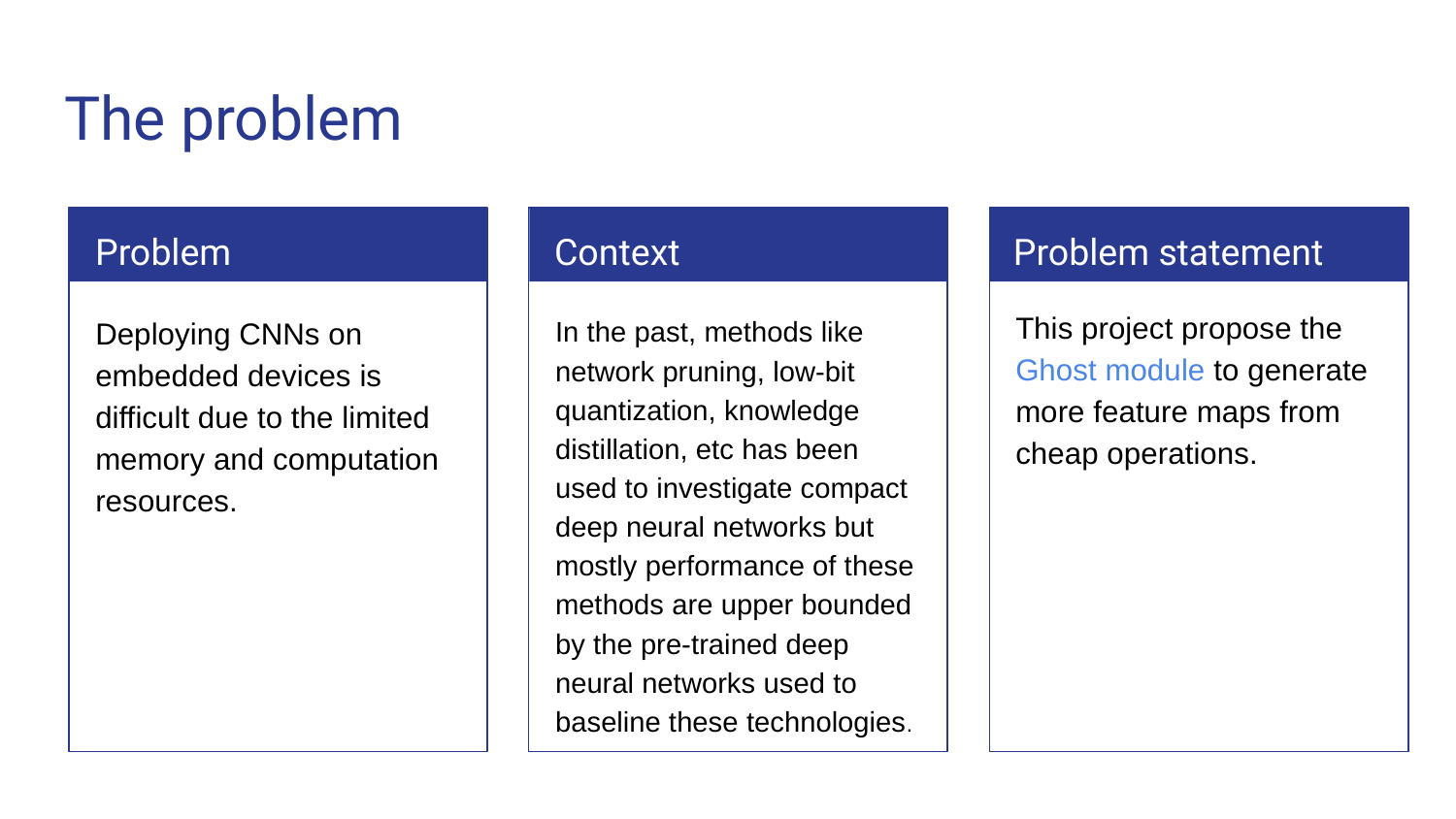

# The problem

Problem

Context

Problem statement
This project propose the Ghost module to generate more feature maps from cheap operations.
Deploying CNNs on embedded devices is difficult due to the limited memory and computation resources.
In the past, methods like network pruning, low-bit quantization, knowledge distillation, etc has been used to investigate compact deep neural networks but mostly performance of these methods are upper bounded by the pre-trained deep neural networks used to baseline these technologies.